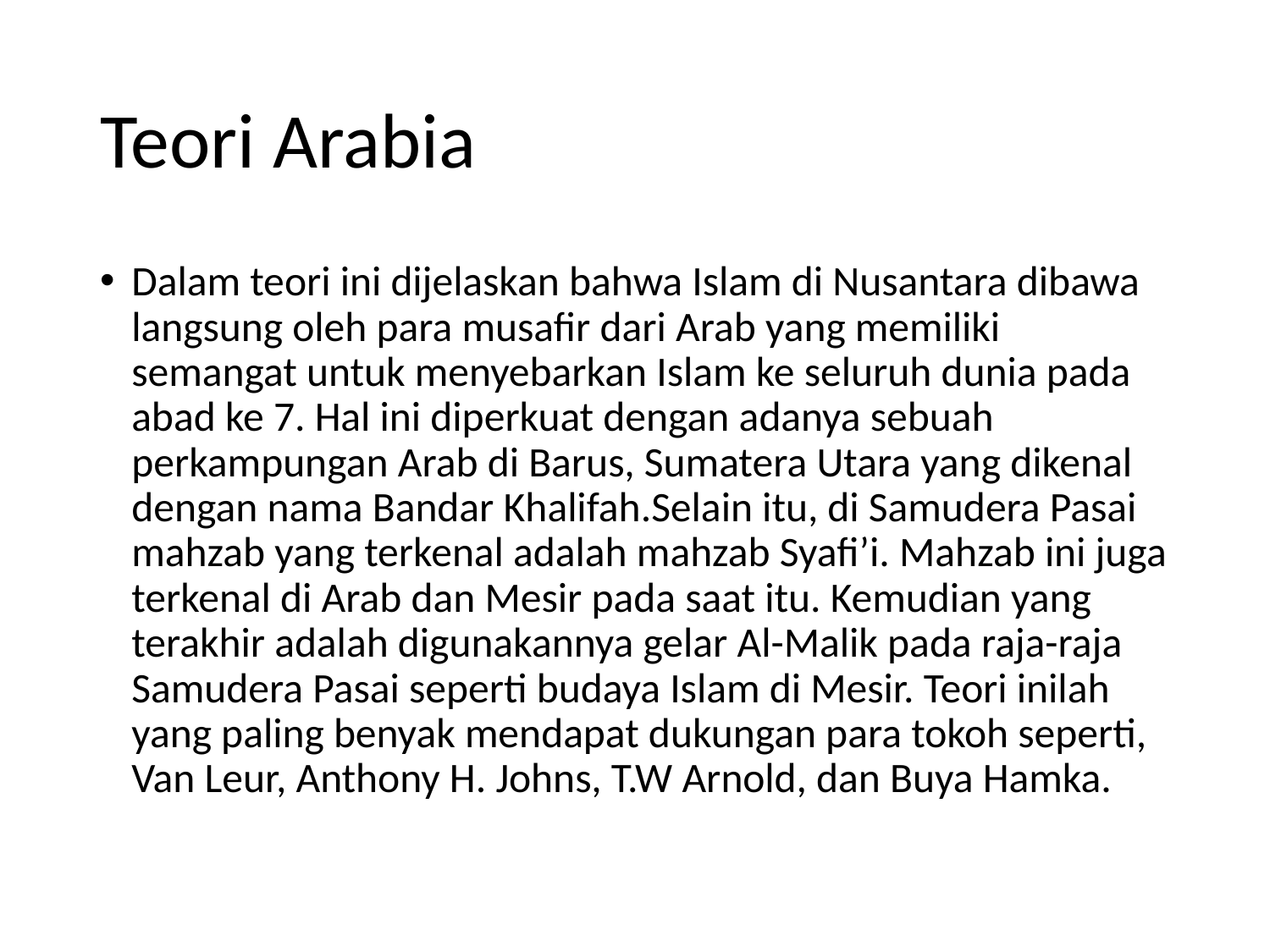

# Teori Arabia
Dalam teori ini dijelaskan bahwa Islam di Nusantara dibawa langsung oleh para musafir dari Arab yang memiliki semangat untuk menyebarkan Islam ke seluruh dunia pada abad ke 7. Hal ini diperkuat dengan adanya sebuah perkampungan Arab di Barus, Sumatera Utara yang dikenal dengan nama Bandar Khalifah.Selain itu, di Samudera Pasai mahzab yang terkenal adalah mahzab Syafi’i. Mahzab ini juga terkenal di Arab dan Mesir pada saat itu. Kemudian yang terakhir adalah digunakannya gelar Al-Malik pada raja-raja Samudera Pasai seperti budaya Islam di Mesir. Teori inilah yang paling benyak mendapat dukungan para tokoh seperti, Van Leur, Anthony H. Johns, T.W Arnold, dan Buya Hamka.